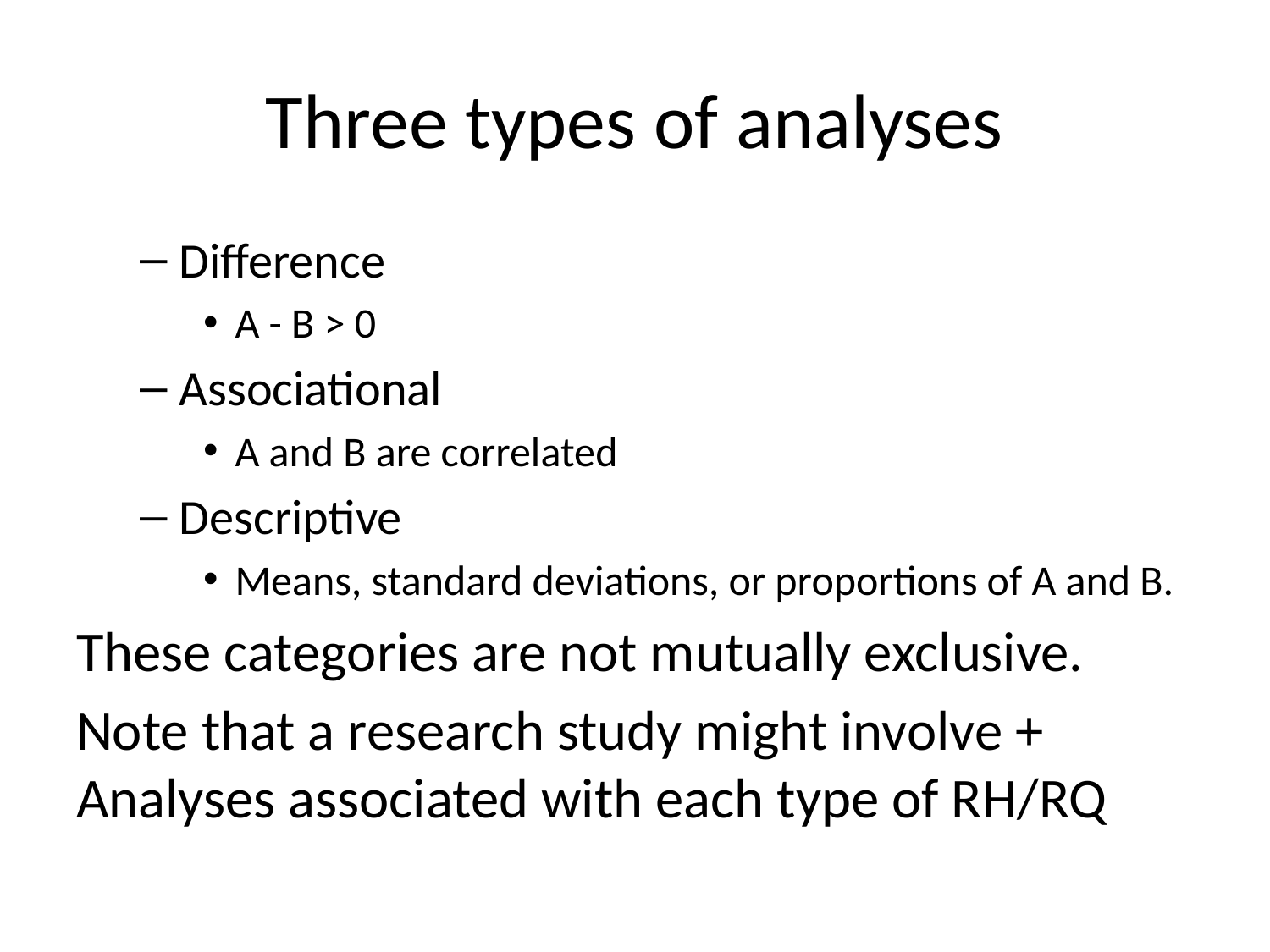

# Three types of analyses
Difference
A - B > 0
Associational
A and B are correlated
Descriptive
Means, standard deviations, or proportions of A and B.
These categories are not mutually exclusive.
Note that a research study might involve + Analyses associated with each type of RH/RQ